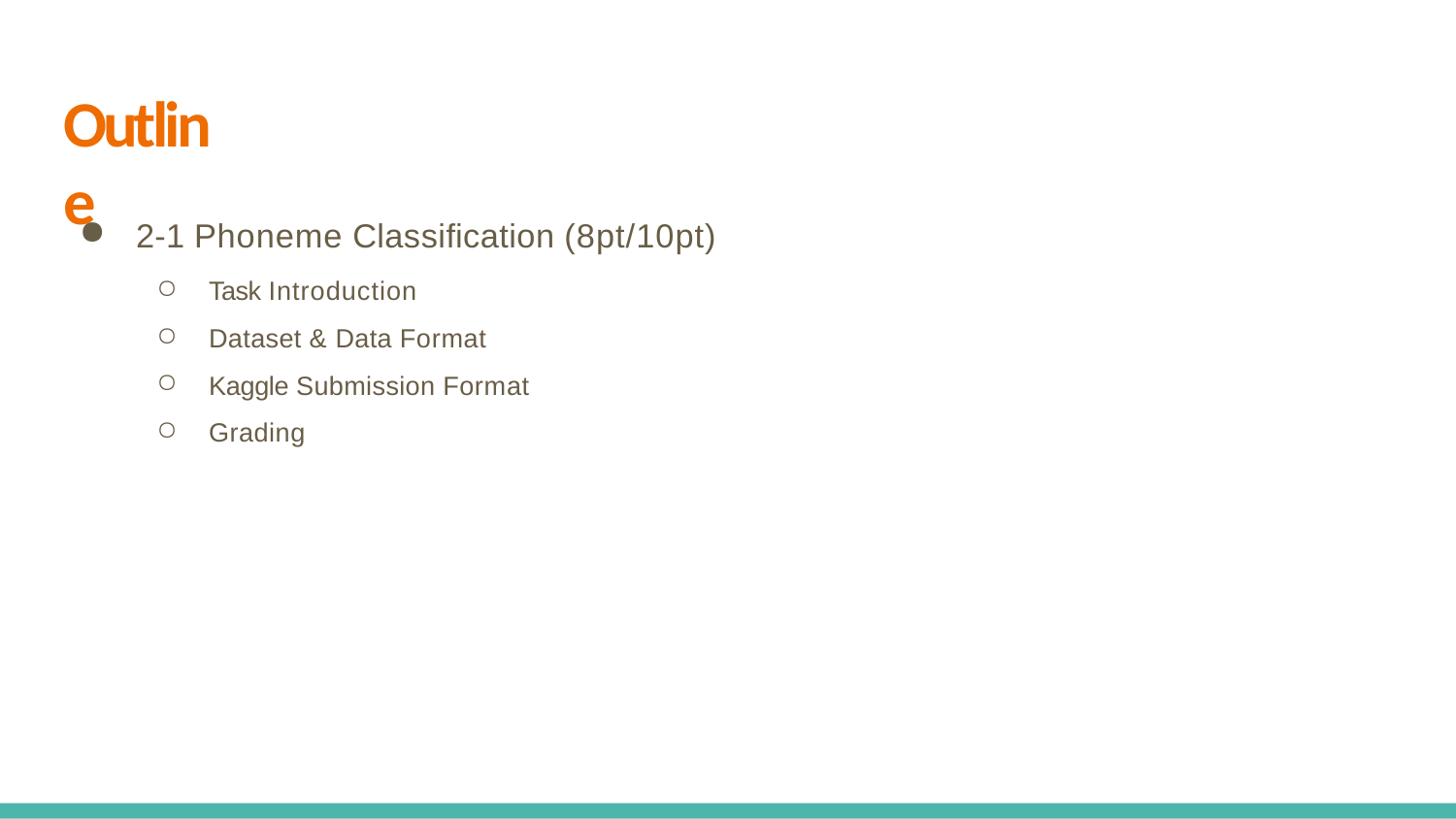

# Outline
2-1 Phoneme Classiﬁcation (8pt/10pt)
Task Introduction
Dataset & Data Format
Kaggle Submission Format
Grading